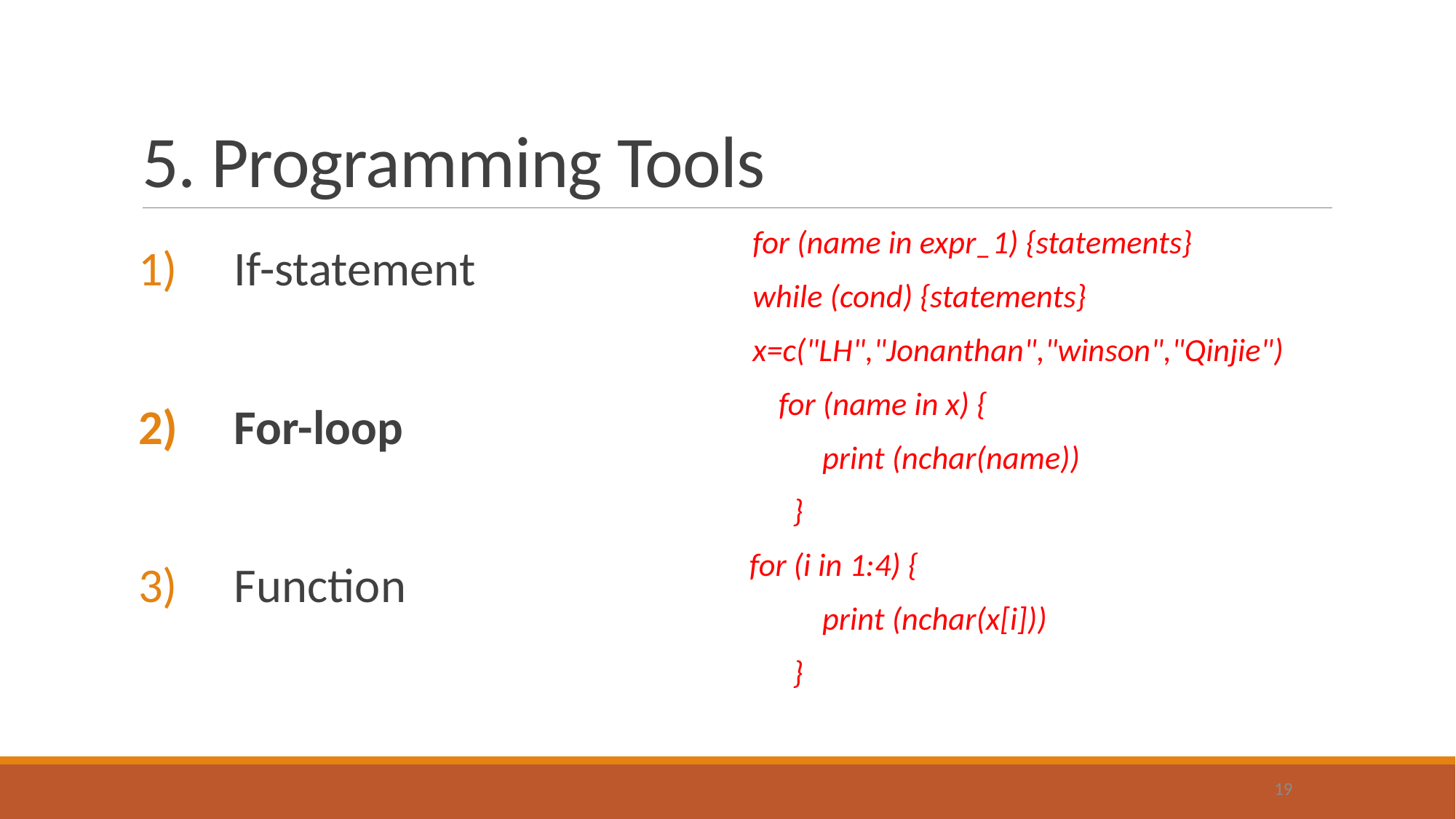

# 5. Programming Tools
If-statement

For-loop

Function
for (name in expr_1) {statements}
while (cond) {statements}
x=c("LH","Jonanthan","winson","Qinjie")
     for (name in x) {
           print (nchar(name))
       }
 for (i in 1:4) {
           print (nchar(x[i]))
       }
19